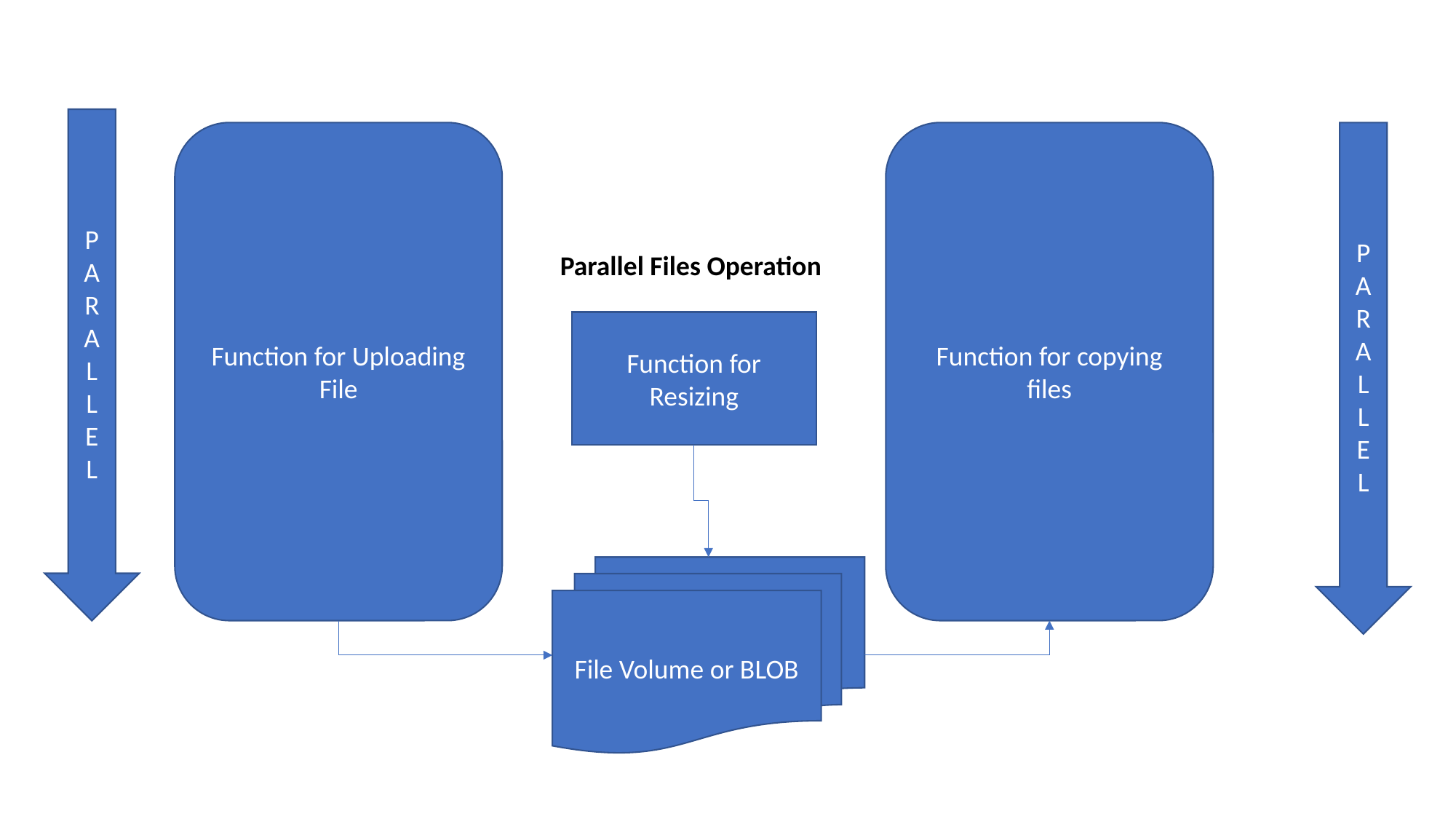

P
A
R
A
L
L
E
L
Function for Uploading File
P
A
R
A
L
L
E
L
Function for copying files
Parallel Files Operation
Function for Resizing
File Volume or BLOB